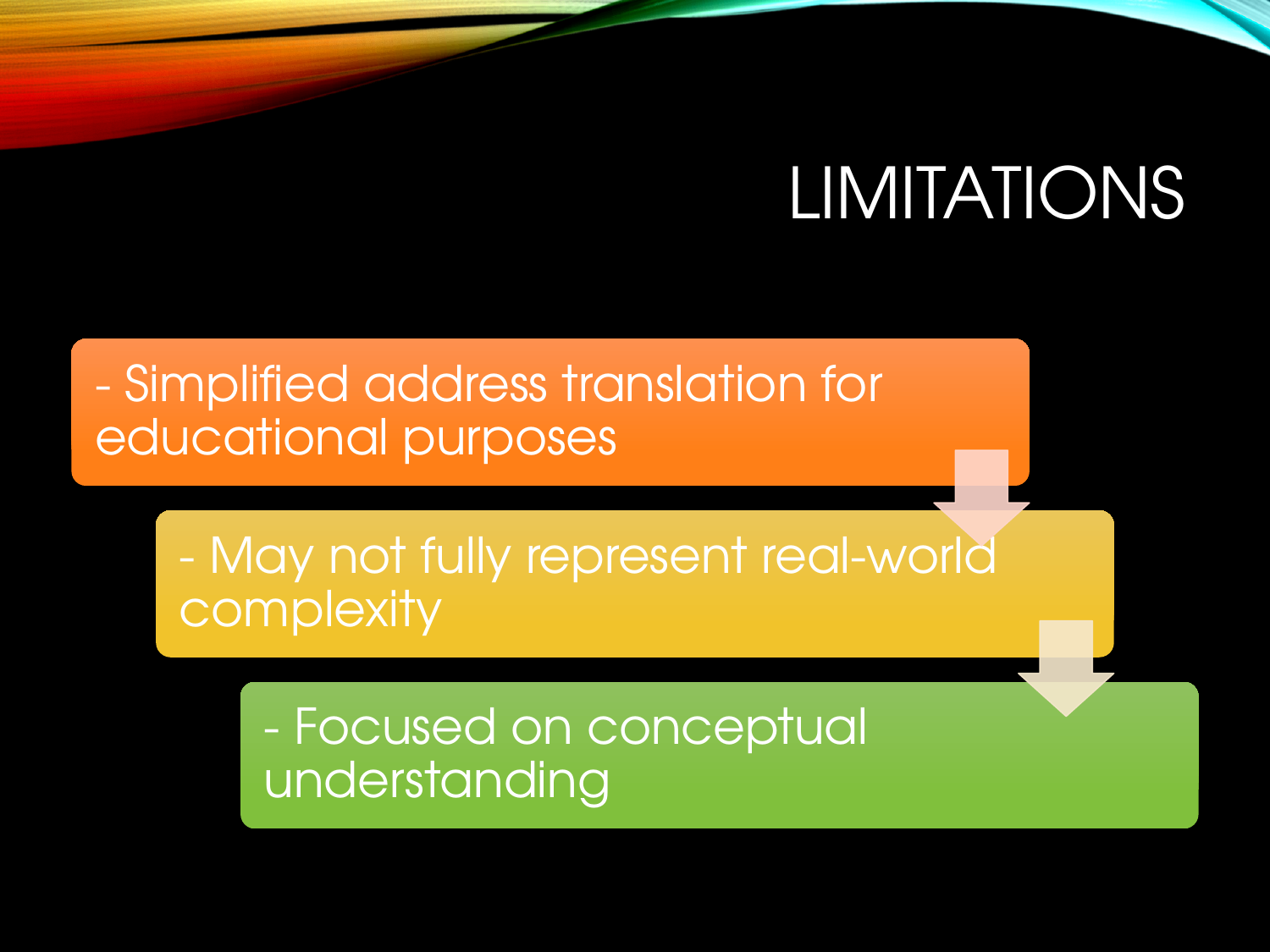

# Limitations
- Simplified address translation for educational purposes
- May not fully represent real-world complexity
- Focused on conceptual understanding